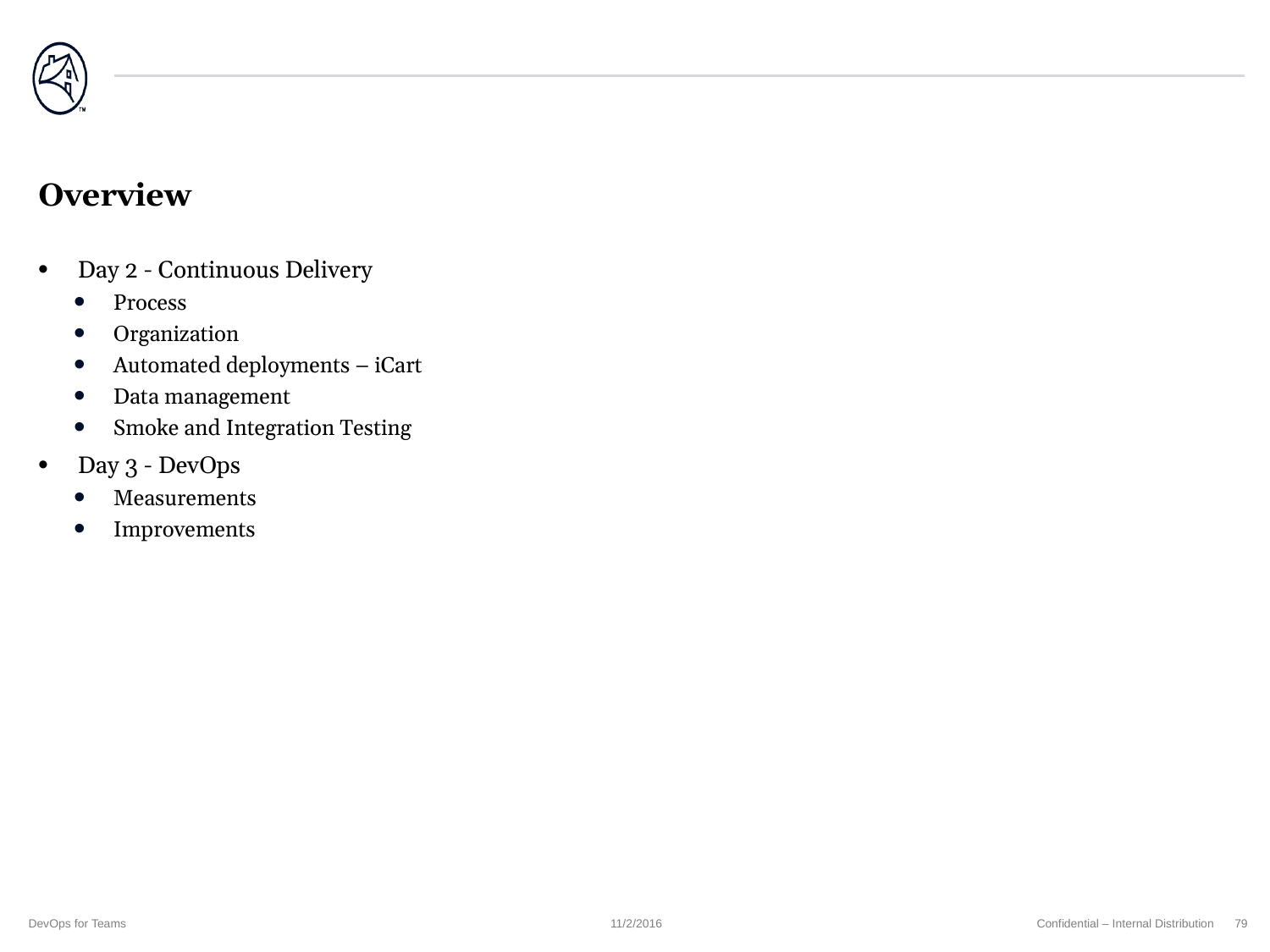

# Overview
Day 2 - Continuous Delivery
Process
Organization
Automated deployments – iCart
Data management
Smoke and Integration Testing
Day 3 - DevOps
Measurements
Improvements

DevOps for Teams